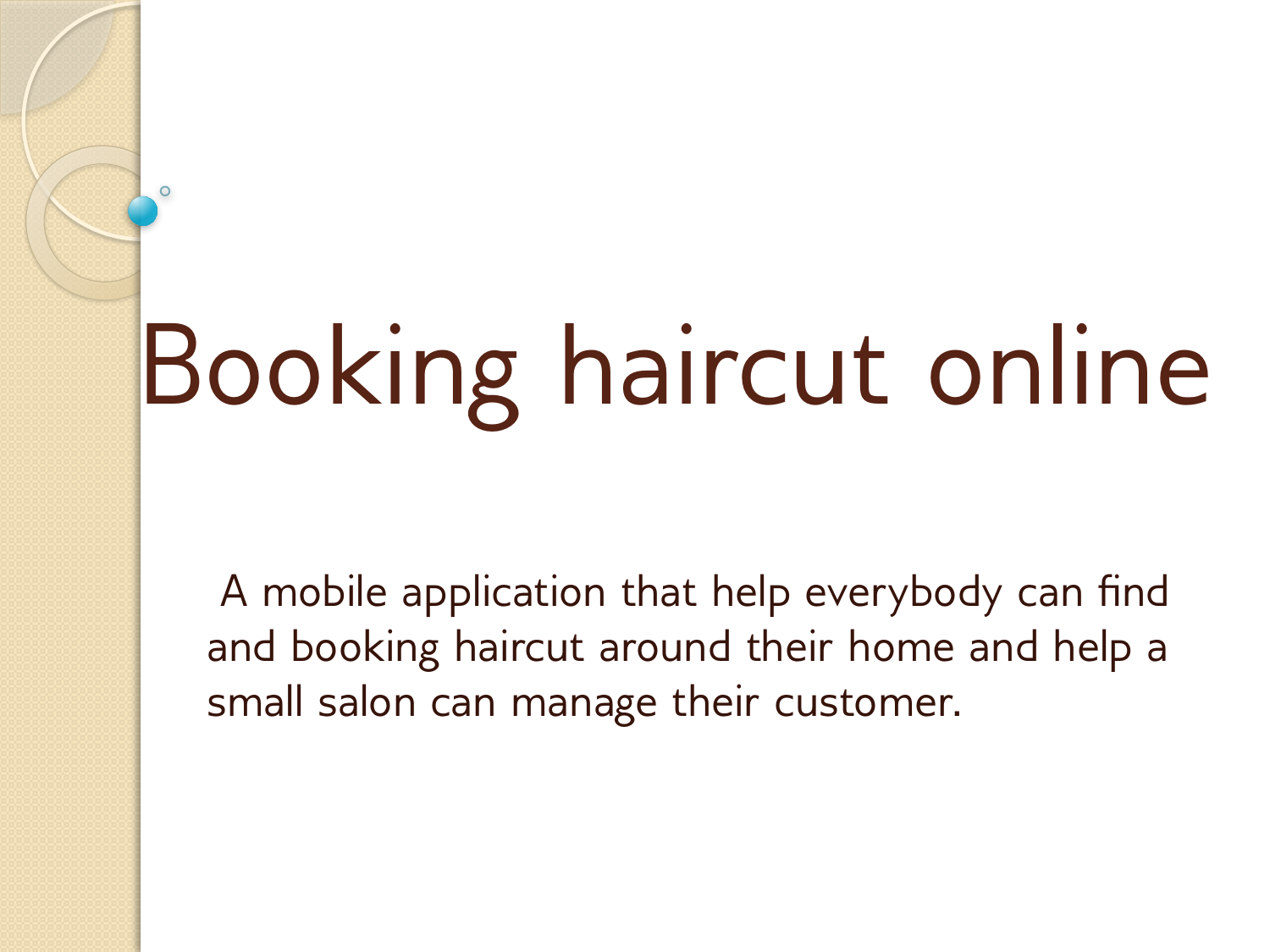

# Booking haircut online
 A mobile application that help everybody can find and booking haircut around their home and help a small salon can manage their customer.